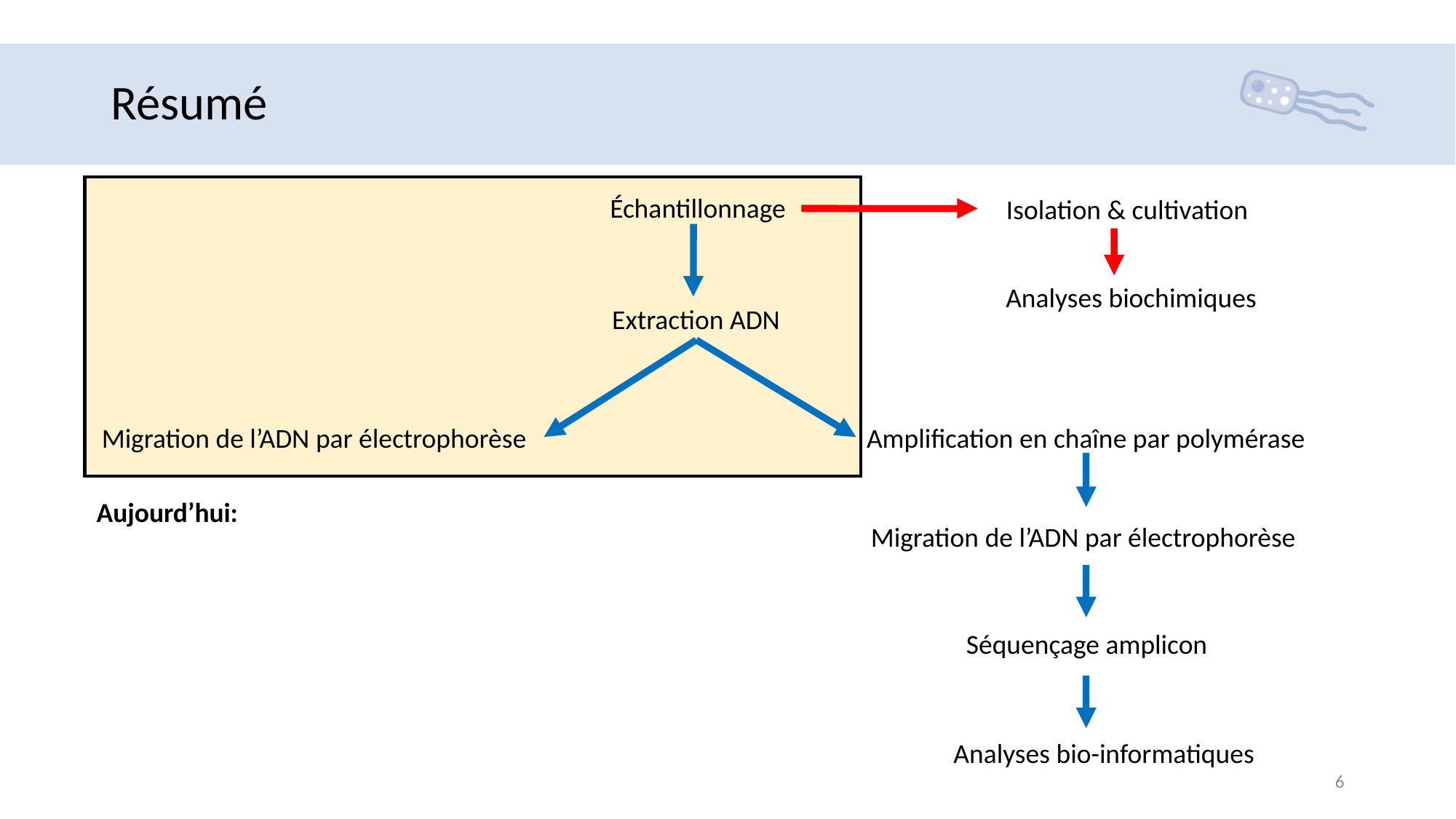

# Résumé

Échantillonnage
Isolation & cultivation
Analyses biochimiques
Extraction ADN
Migration de l’ADN par électrophorèse
Amplification en chaîne par polymérase
Aujourd’hui:
Migration de l’ADN par électrophorèse
Séquençage amplicon
Analyses bio-informatiques
6